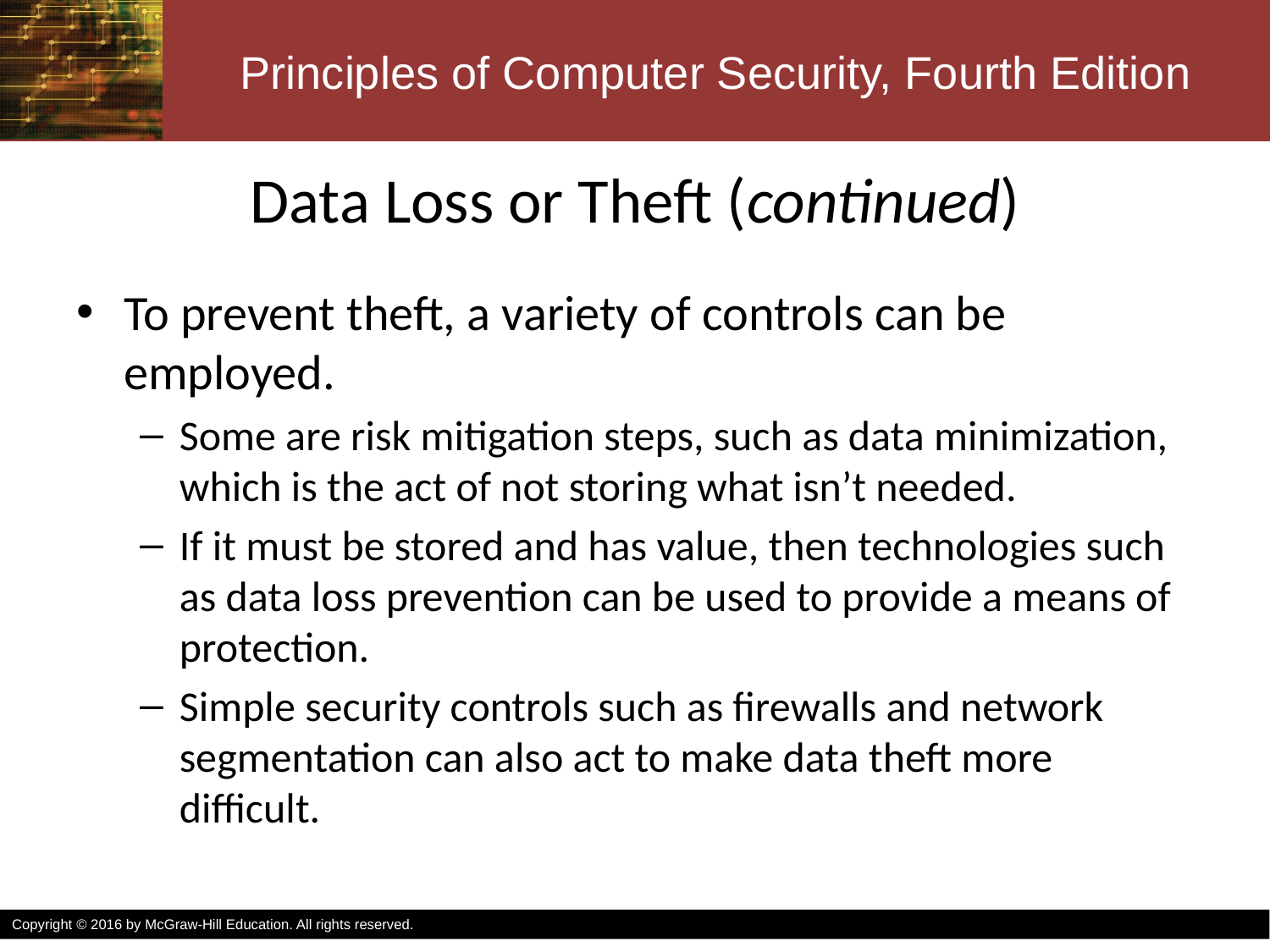

# Data Loss or Theft (continued)
To prevent theft, a variety of controls can be employed.
Some are risk mitigation steps, such as data minimization, which is the act of not storing what isn’t needed.
If it must be stored and has value, then technologies such as data loss prevention can be used to provide a means of protection.
Simple security controls such as firewalls and network segmentation can also act to make data theft more difficult.